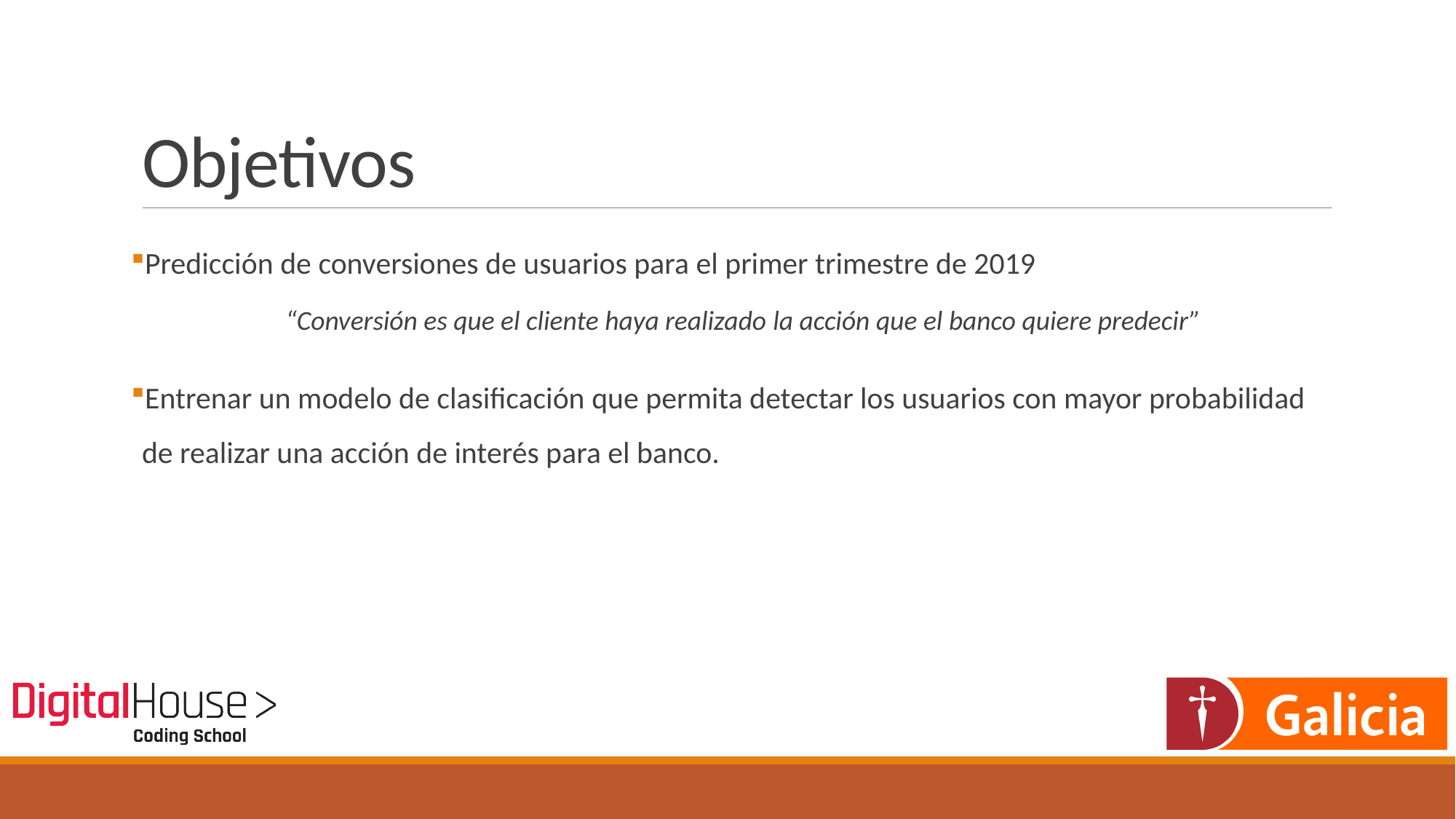

# Objetivos
Predicción de conversiones de usuarios para el primer trimestre de 2019
“Conversión es que el cliente haya realizado la acción que el banco quiere predecir”
Entrenar un modelo de clasificación que permita detectar los usuarios con mayor probabilidad de realizar una acción de interés para el banco.